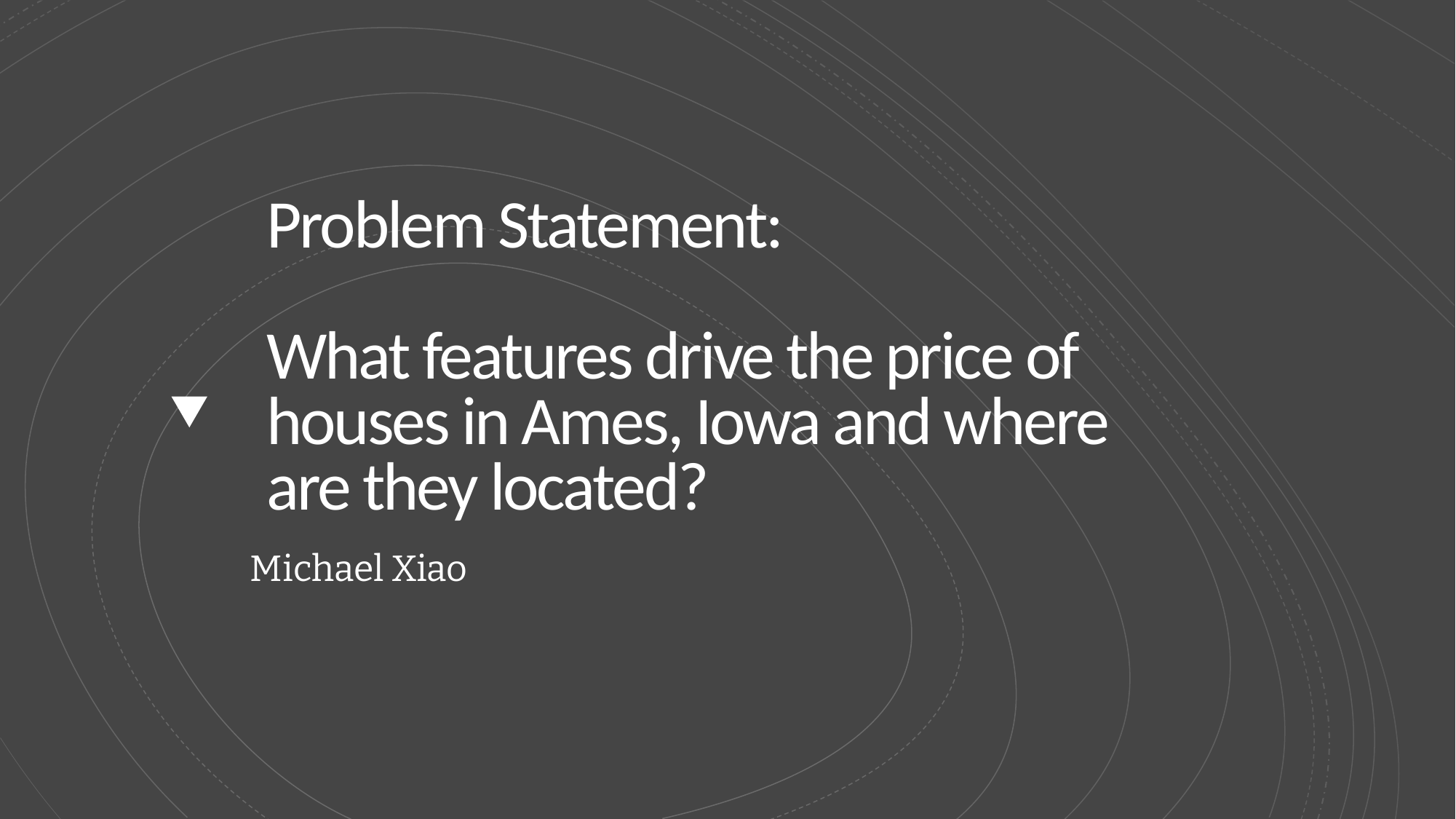

# Problem Statement: What features drive the price of houses in Ames, Iowa and where are they located?

Michael Xiao